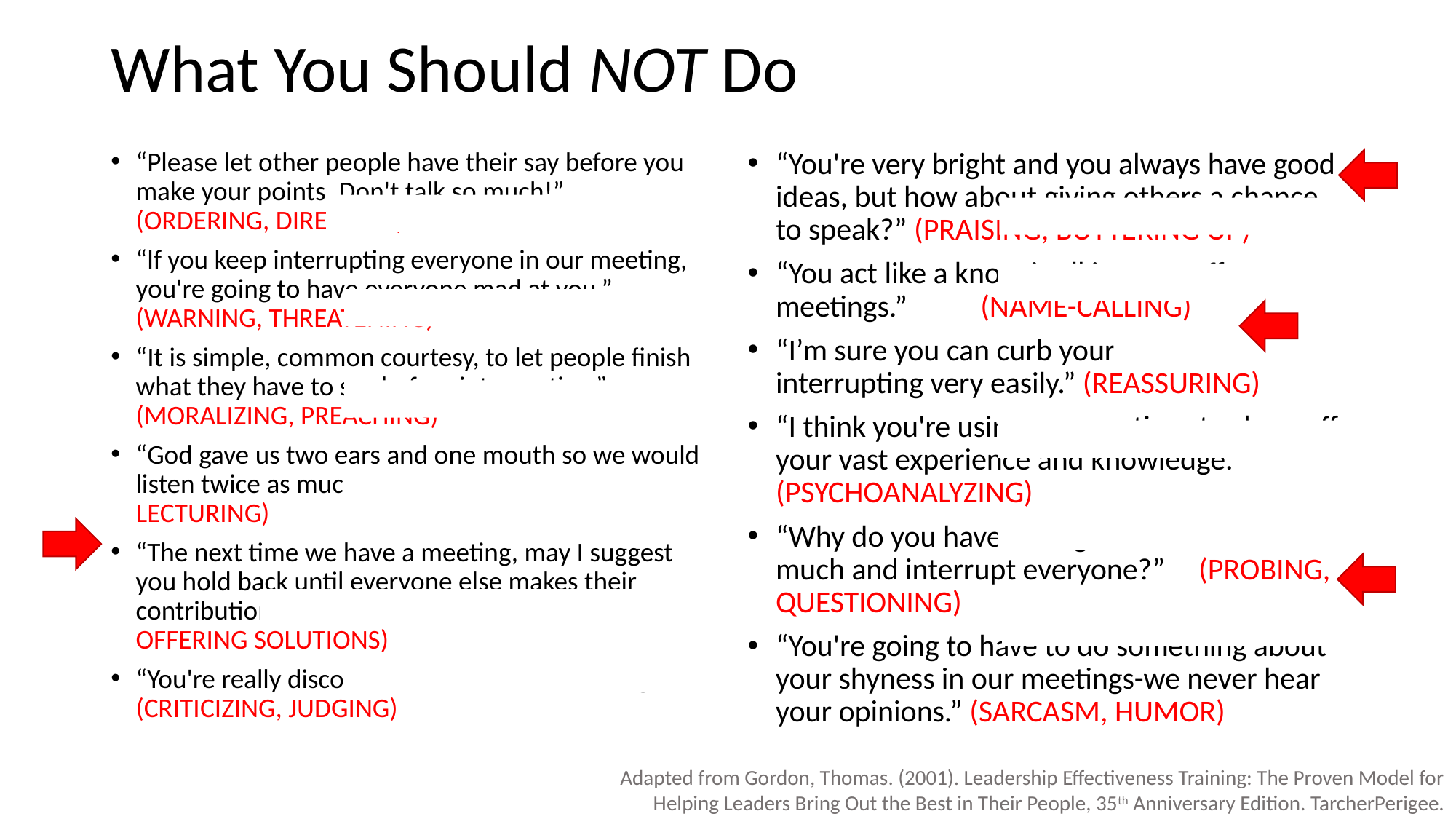

# What You Should NOT Do
“Please let other people have their say before you make your points. Don't talk so much!” 	(ORDERING, DIRECTING)
“lf you keep interrupting everyone in our meeting, you're going to have everyone mad at you.” 	(WARNING, THREATEN­ING)
“It is simple, common courtesy, to let people finish what they have to say before interrupting.” 	(MORALIZING, PREACHING)
“God gave us two ears and one mouth so we would listen twice as much as we talk.” 	(TEACHING, LECTURING)
“The next time we have a meeting, may I suggest you hold back until everyone else makes their contribution?” 		(ADVISING, OFFERING SOLUTIONS)
“You're really discourteous in our staff meetings.” 	(CRITI­CIZING, JUDGING)

“You're very bright and you always have good ideas, but how about giving others a chance to speak?” 	(PRAISING, BUT­TERING UP)
“You act like a know-it-all in our staff meetings.” 	(NAME-CALL­ING)
“I’m sure you can curb your habit of interrupting very easily.” 	(REASSURING)
“I think you're using our meetings to show off your vast experi­ence and knowledge.” 	(PSYCHOANALYZING)
“Why do you have to hog the discussion so much and interrupt everyone?” 		(PROBING,  QUESTIONING)
“You're going to have to do something about your shyness in our meetings-we never hear your opinions.” 	(SARCASM, HUMOR)

Adapted from Gordon, Thomas. (2001). Leadership Effectiveness Training: The Proven Model for Helping Leaders Bring Out the Best in Their People, 35th Anniversary Edition. TarcherPerigee.